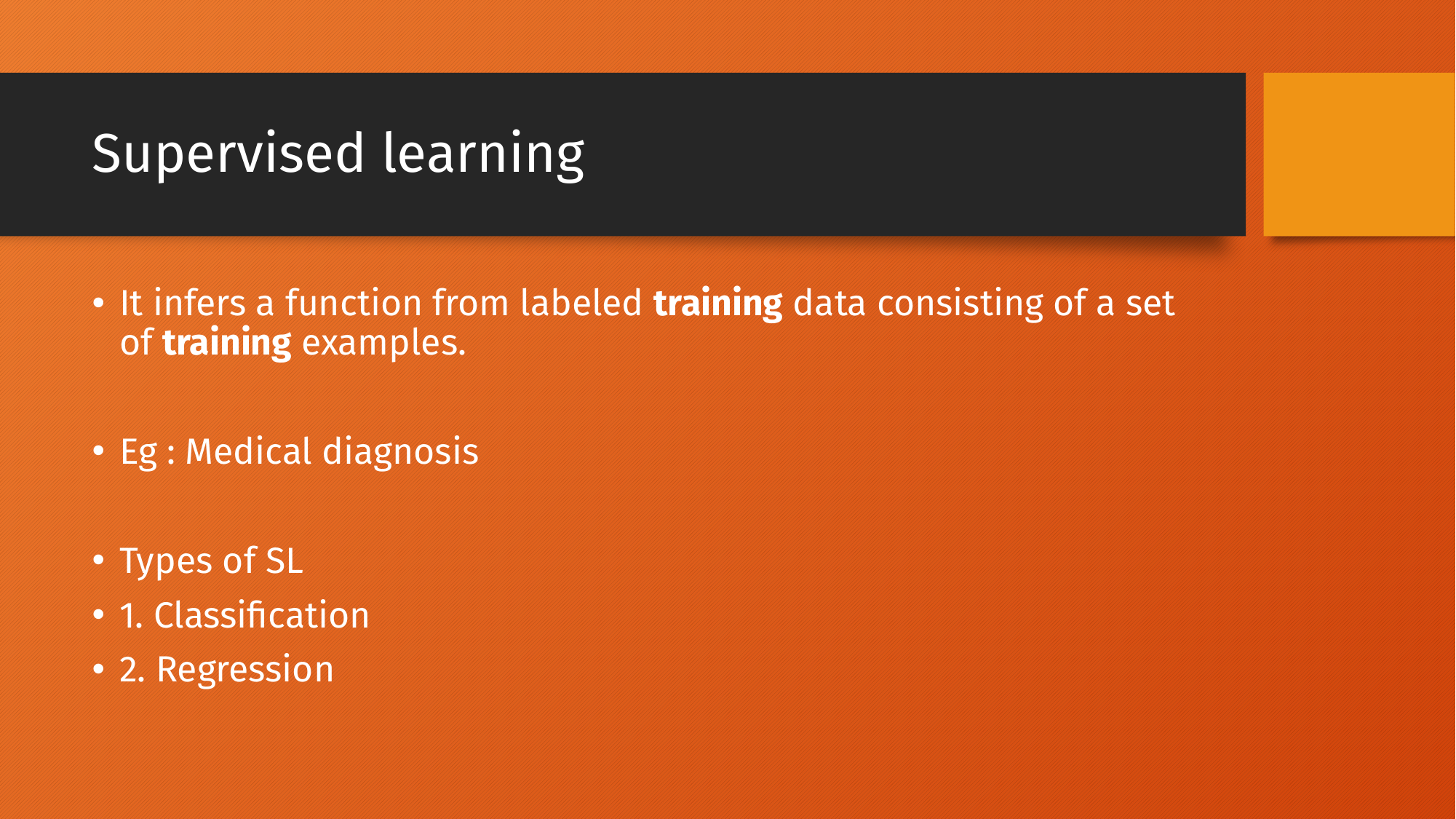

# Supervised learning
It infers a function from labeled training data consisting of a set of training examples.

Eg : Medical diagnosis

Types of SL
1. Classification
2. Regression